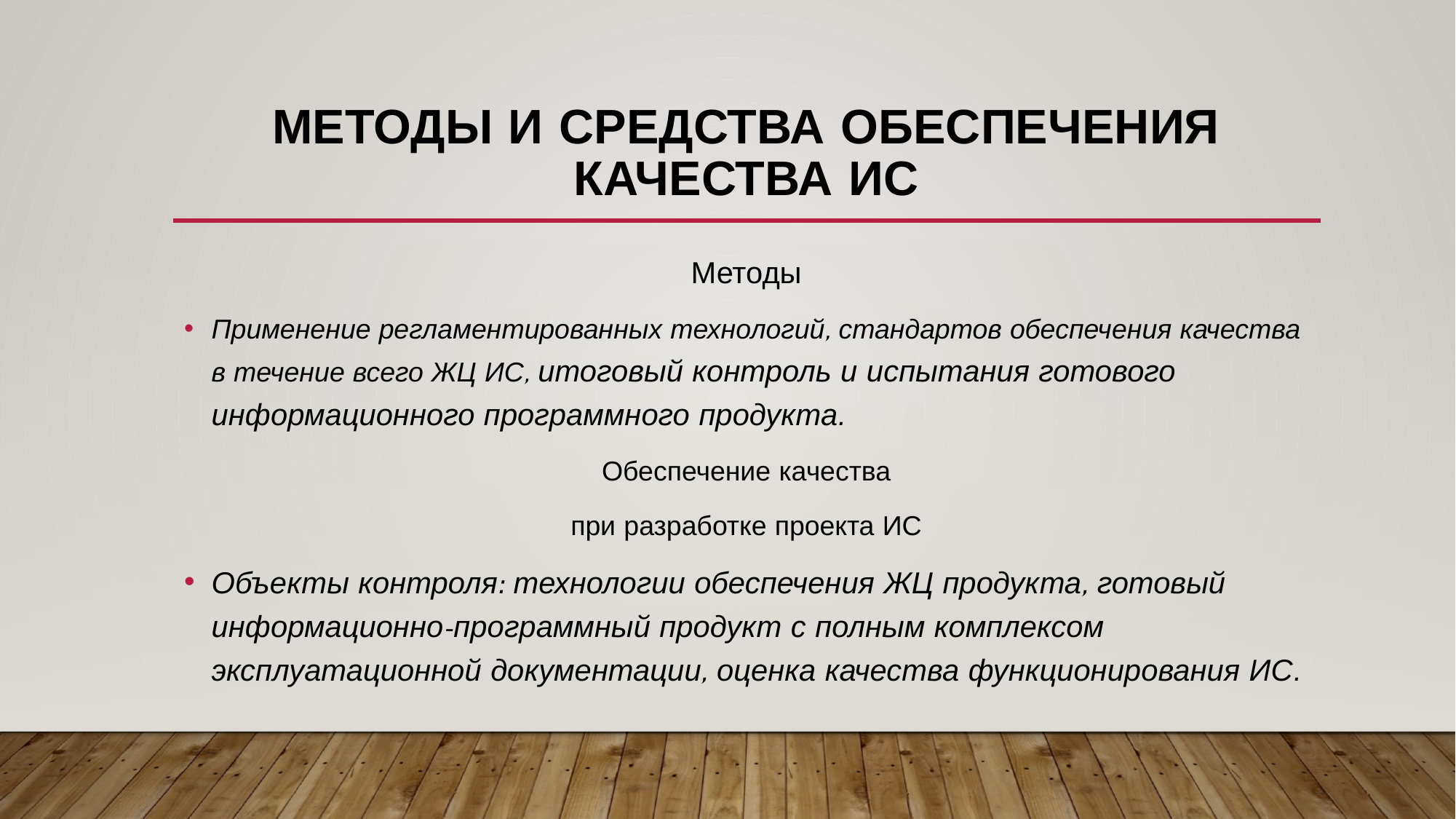

# Методы и средства обеспечения качества ИС
Методы
Применение регламентированных технологий, стандартов обеспечения качества в течение всего ЖЦ ИС, итоговый контроль и испытания готового информационного программного продукта.
Обеспечение качества
при разработке проекта ИС
Объекты контроля: технологии обеспечения ЖЦ продукта, готовый информационно-программный продукт с полным комплексом эксплуатационной документации, оценка качества функционирования ИС.